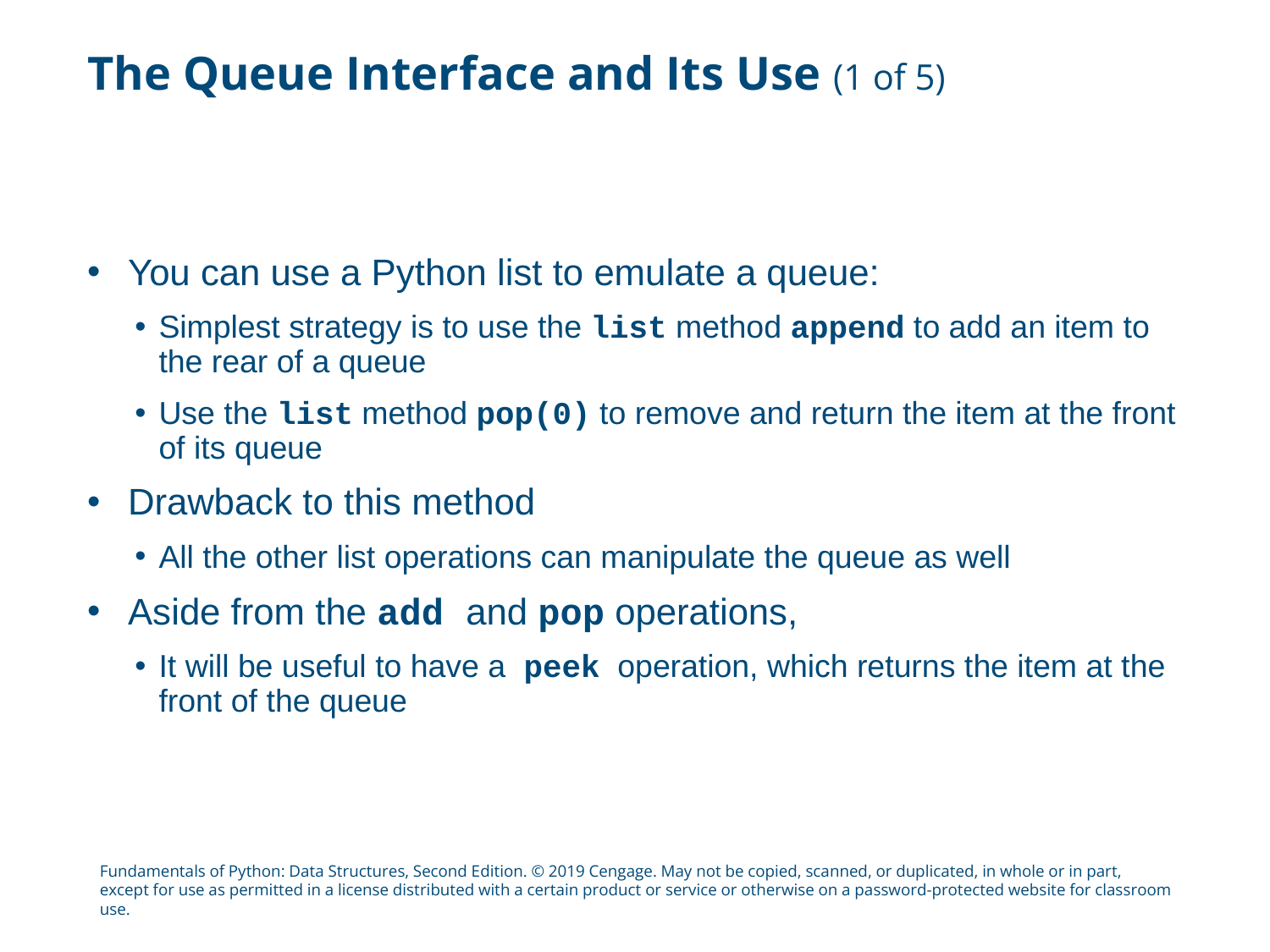

# The Queue Interface and Its Use (1 of 5)
You can use a Python list to emulate a queue:
Simplest strategy is to use the list method append to add an item to the rear of a queue
Use the list method pop(0) to remove and return the item at the front of its queue
Drawback to this method
All the other list operations can manipulate the queue as well
Aside from the add and pop operations,
It will be useful to have a  peek  operation, which returns the item at the front of the queue
Fundamentals of Python: Data Structures, Second Edition. © 2019 Cengage. May not be copied, scanned, or duplicated, in whole or in part, except for use as permitted in a license distributed with a certain product or service or otherwise on a password-protected website for classroom use.